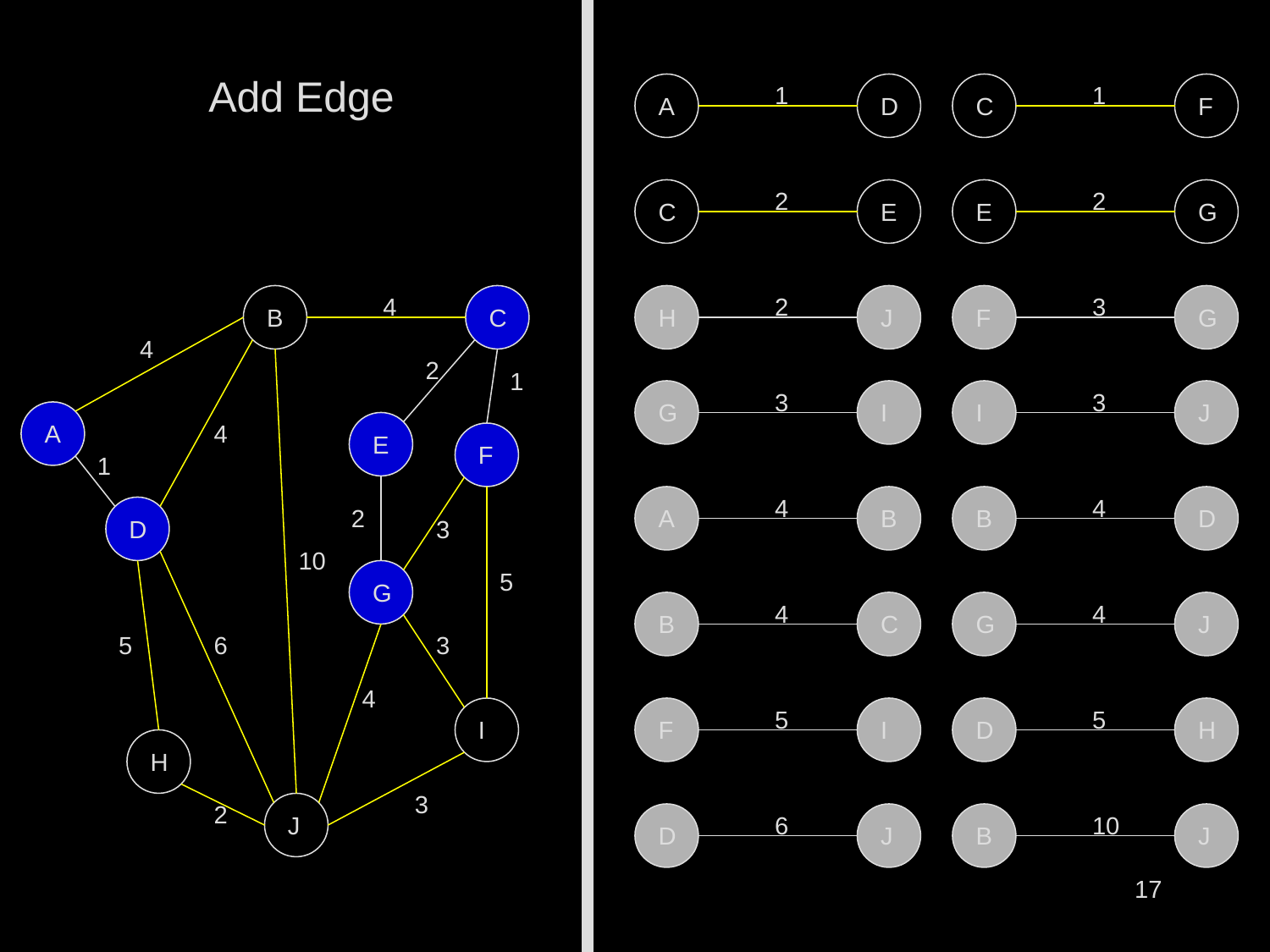

Add Edge

1
1
A
D
C
F

2
2
C
E
E
G

4
2
3
B
C
H
J
F
G
4
2
1

3
3
G
I
I
J

A
4

E
F
1

4
4

2
A
B
B
D
D
3
10

5
G

4
4
B
C
G
J
5
6
3
4

5
5
I
F
I
D
H

H
3

2

J
6
10
D
J
B
J
17